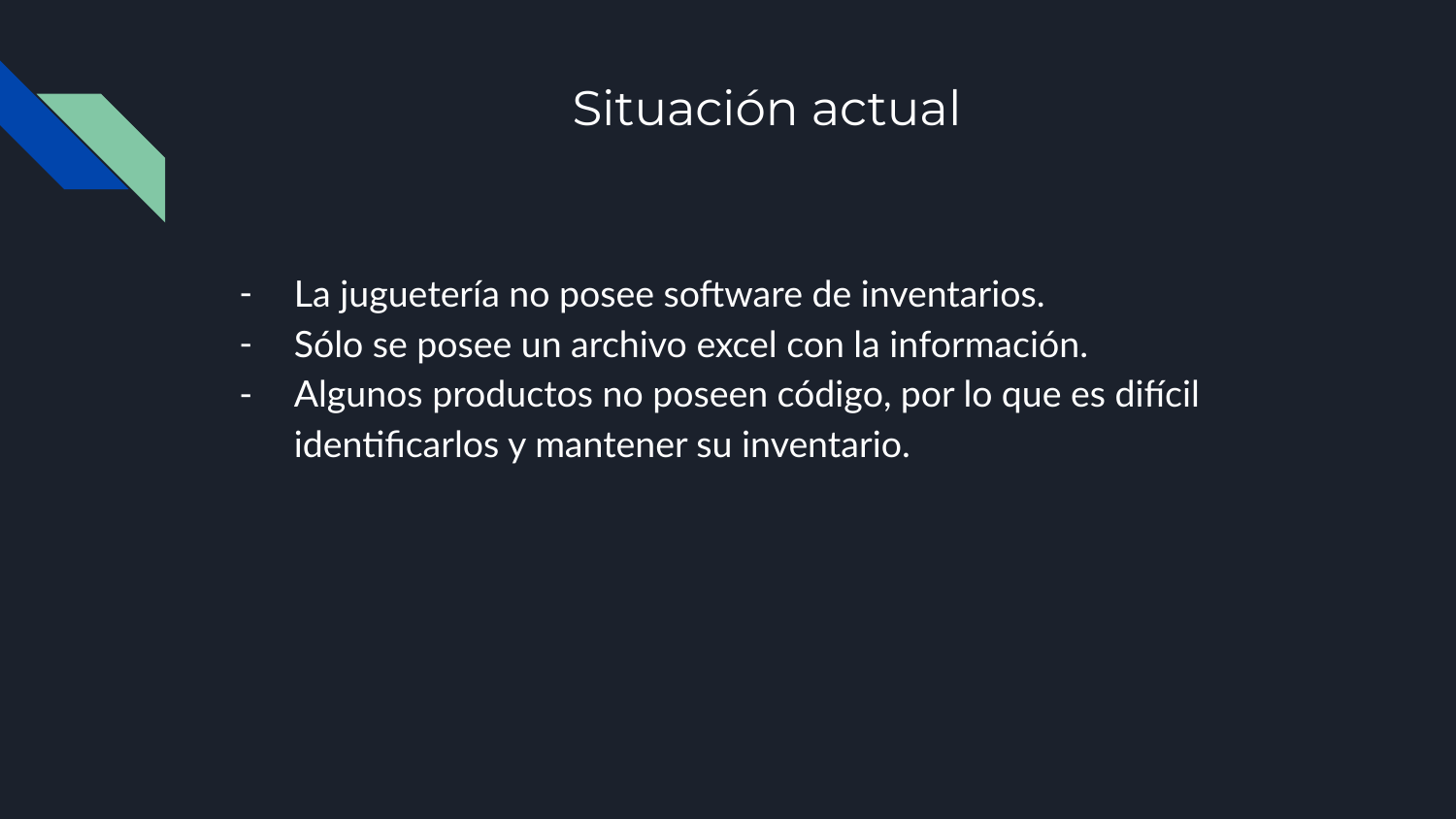

# Situación actual
La juguetería no posee software de inventarios.
Sólo se posee un archivo excel con la información.
Algunos productos no poseen código, por lo que es difícil identificarlos y mantener su inventario.